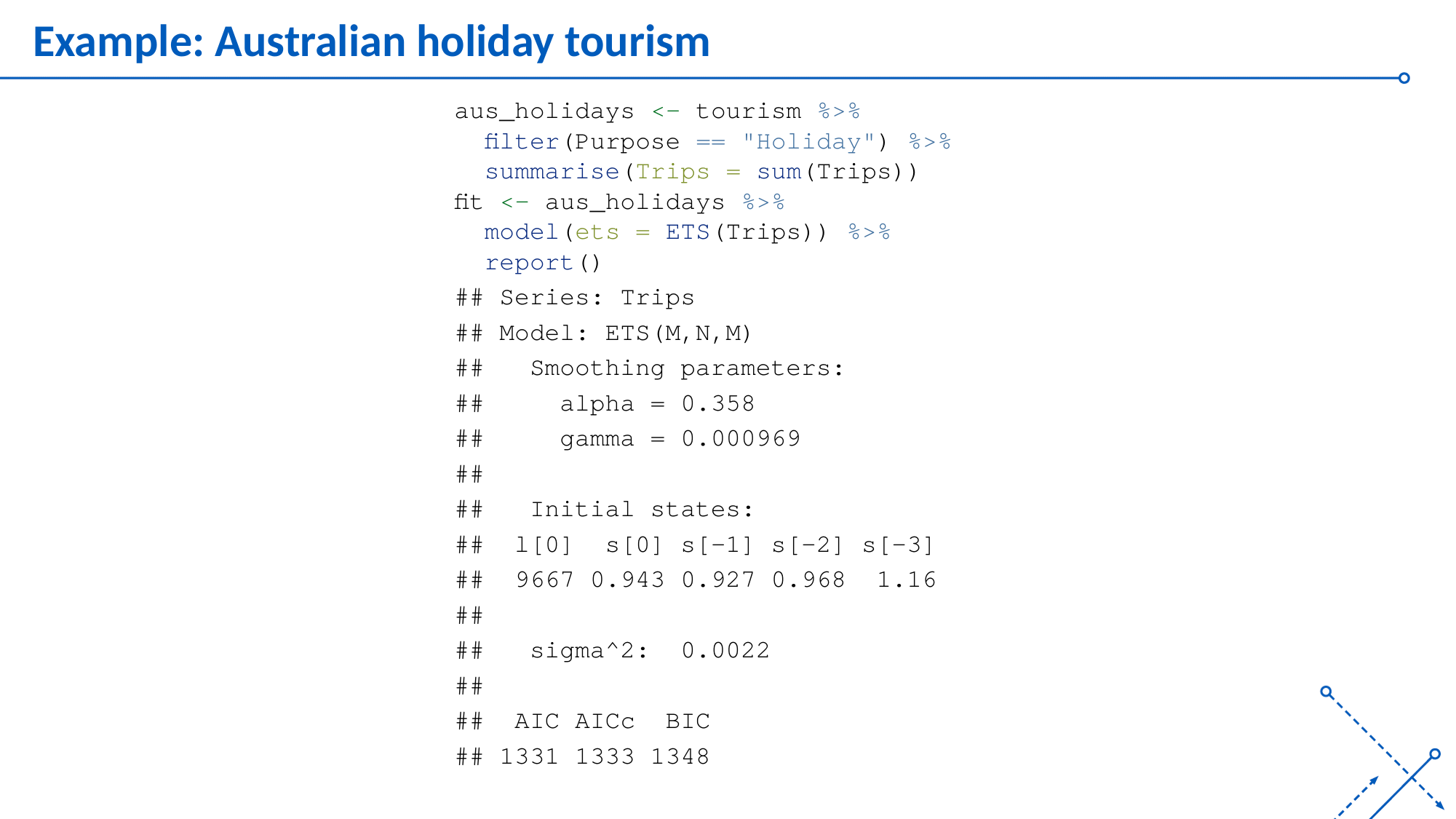

# Example: Australian holiday tourism
aus_holidays <- tourism %>%
  filter(Purpose == "Holiday") %>%
  summarise(Trips = sum(Trips))
fit <- aus_holidays %>%
  model(ets = ETS(Trips)) %>%
  report()
## Series: Trips
## Model: ETS(M,N,M)
##   Smoothing parameters:
##     alpha = 0.358
##     gamma = 0.000969
##
##   Initial states:
##  l[0]  s[0] s[-1] s[-2] s[-3]
##  9667 0.943 0.927 0.968  1.16
##
##   sigma^2:  0.0022
##
##  AIC AICc  BIC
## 1331 1333 1348